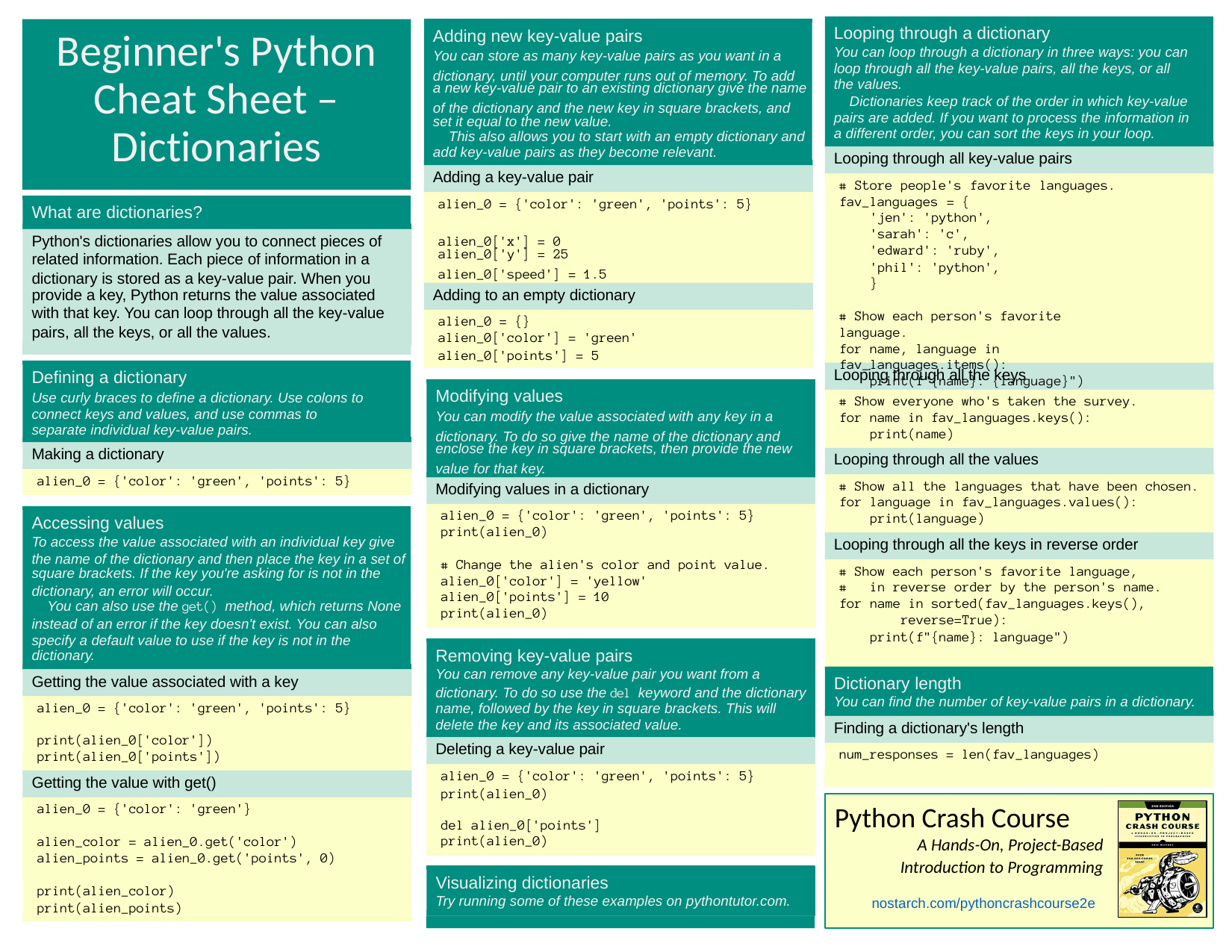

Looping through a dictionary
You can loop through a dictionary in three ways: you can loop through all the key-value pairs, all the keys, or all the values.
Dictionaries keep track of the order in which key-value pairs are added. If you want to process the information in a different order, you can sort the keys in your loop.

Beginner's Python Cheat Sheet – Dictionaries

Adding new key-value pairs
dictionary, until your computer runs out of memory. To add of the dictionary and the new key in square brackets, and
set it equal to the new value.
add key-value pairs as they become relevant.

You can store as many key-value pairs as you want in a

a new key-value pair to an existing dictionary give the name

This also allows you to start with an empty dictionary and

Looping through all key-value pairs

Adding a key-value pair

# Store people's favorite languages. fav_languages = {
'jen': 'python',
'sarah': 'c',
'edward': 'ruby',
'phil': 'python',
}
# Show each person's favorite language.
for name, language in fav_languages.items():
print(f"{name}: {language}")

alien_0 = {'color': 'green', 'points': 5}
alien_0['x'] = 0 alien_0['speed'] = 1.5

What are dictionaries?

Python's dictionaries allow you to connect pieces of related information. Each piece of information in a
provide a key, Python returns the value associated with that key. You can loop through all the key-value

alien_0['y'] = 25

dictionary is stored as a key-value pair. When you

Adding to an empty dictionary

alien_0 = {}
alien_0['color'] = 'green'

pairs, all the keys, or all the values.

alien_0['points'] = 5

Looping through all the keys

Defining a dictionary
Use curly braces to define a dictionary. Use colons to connect keys and values, and use commas to separate individual key-value pairs.

Modifying values
dictionary. To do so give the name of the dictionary and value for that key.

# Show everyone who's taken the survey. for name in fav_languages.keys():
print(name)

You can modify the value associated with any key in a

enclose the key in square brackets, then provide the new
Making a dictionary

Looping through all the values

alien_0 = {'color': 'green', 'points': 5}

Modifying values in a dictionary
# Show all the languages that have been chosen. for language in fav_languages.values():
print(language)

alien_0 = {'color': 'green', 'points': 5}
print(alien_0)
# Change the alien's color and point value. alien_0['color'] = 'yellow' alien_0['points'] = 10
print(alien_0)

Accessing values
To access the value associated with an individual key give
square brackets. If the key you're asking for is not in the
You can also use the get() method, which returns None

Looping through all the keys in reverse order

the name of the dictionary and then place the key in a set of

# Show each person's favorite language,
#   in reverse order by the person's name. for name in sorted(fav_languages.keys(),
reverse=True):
print(f"{name}: language")

dictionary, an error will occur.

instead of an error if the key doesn't exist. You can also
dictionary.

specify a default value to use if the key is not in the

Removing key-value pairs
You can remove any key-value pair you want from a
name, followed by the key in square brackets. This will delete the key and its associated value.

Dictionary length
You can find the number of key-value pairs in a dictionary.

Getting the value associated with a key

dictionary. To do so use the del keyword and the dictionary

alien_0 = {'color': 'green', 'points': 5}
print(alien_0['color'])
print(alien_0['points'])

Finding a dictionary's length

Deleting a key-value pair

num_responses = len(fav_languages)

alien_0 = {'color': 'green', 'points': 5}
del alien_0['points']
print(alien_0)

Getting the value with get()

print(alien_0)

Python Crash Course
A Hands-On, Project-Based
nostarch.com/pythoncrashcourse2e

alien_0 = {'color': 'green'}
alien_color = alien_0.get('color')
alien_points = alien_0.get('points', 0)
print(alien_color)
print(alien_points)

Introduction to Programming

Visualizing dictionaries
Try running some of these examples on pythontutor.com.